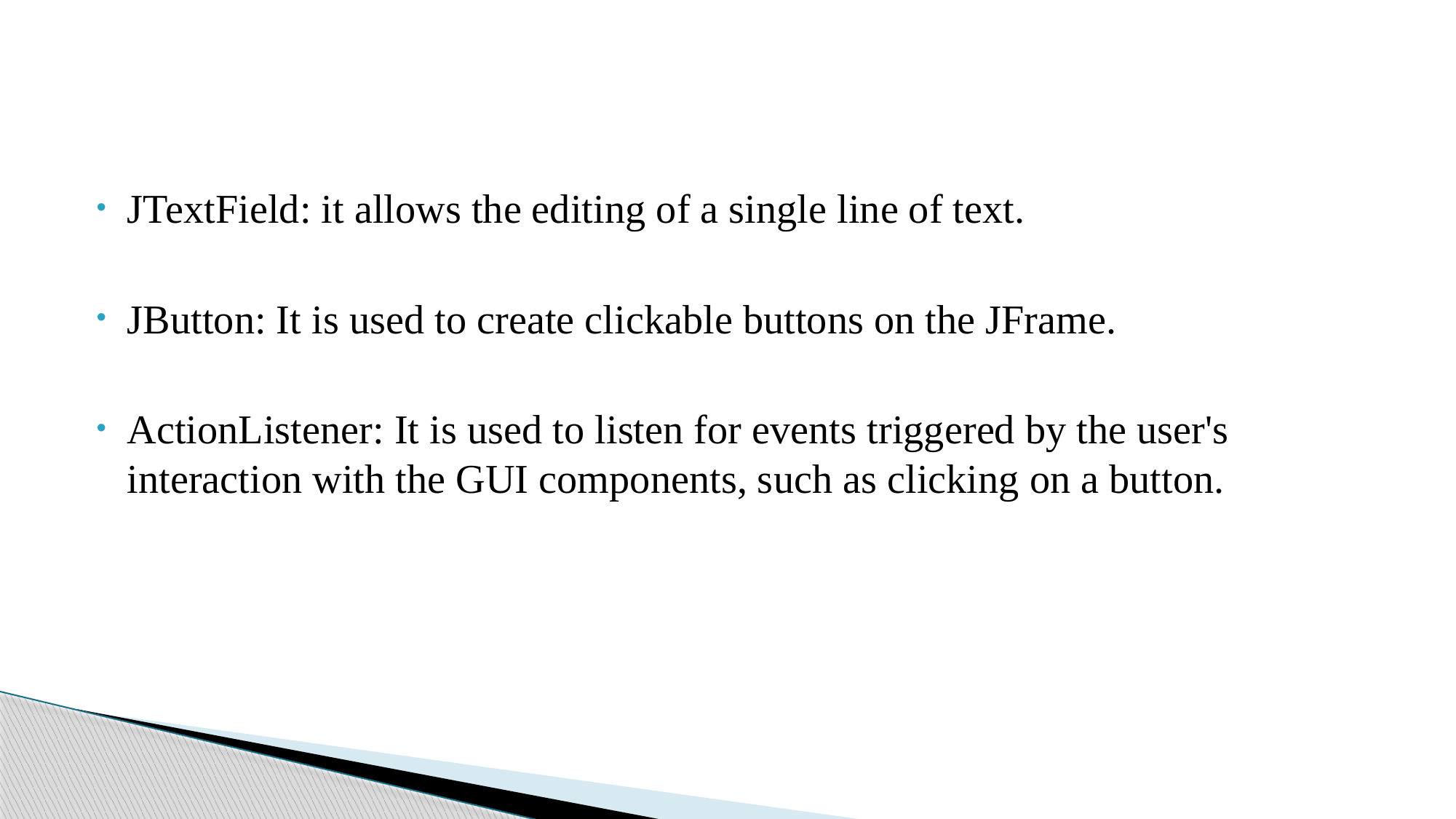

JTextField: it allows the editing of a single line of text.

JButton: It is used to create clickable buttons on the JFrame.

ActionListener: It is used to listen for events triggered by the user's interaction with the GUI components, such as clicking on a button.